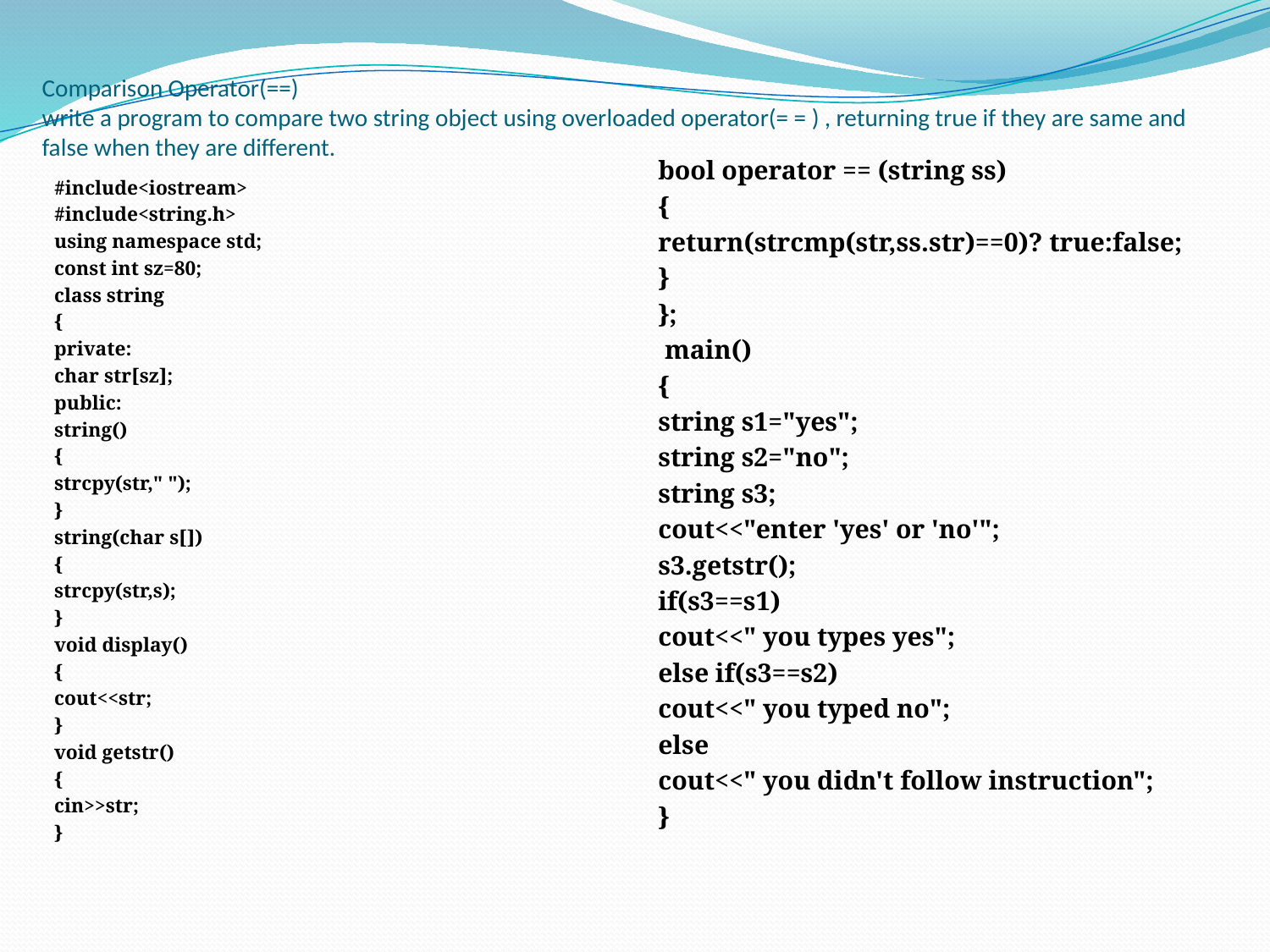

# Comparison Operator(==) write a program to compare two string object using overloaded operator(= = ) , returning true if they are same and false when they are different.
bool operator == (string ss)
{
return(strcmp(str,ss.str)==0)? true:false;
}
};
 main()
{
string s1="yes";
string s2="no";
string s3;
cout<<"enter 'yes' or 'no'";
s3.getstr();
if(s3==s1)
cout<<" you types yes";
else if(s3==s2)
cout<<" you typed no";
else
cout<<" you didn't follow instruction";
}
#include<iostream>
#include<string.h>
using namespace std;
const int sz=80;
class string
{
private:
char str[sz];
public:
string()
{
strcpy(str," ");
}
string(char s[])
{
strcpy(str,s);
}
void display()
{
cout<<str;
}
void getstr()
{
cin>>str;
}